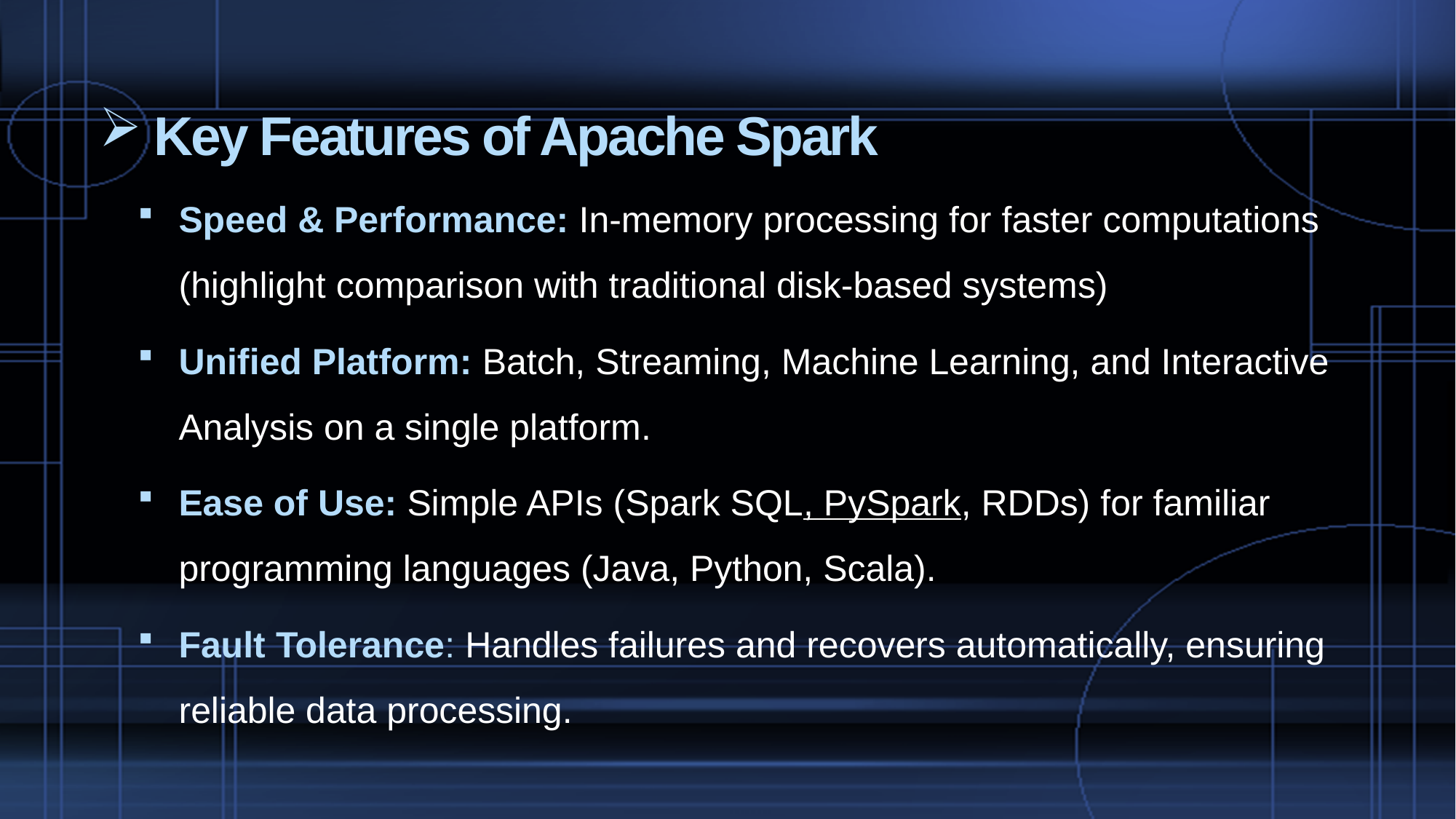

# Key Features of Apache Spark
Speed & Performance: In-memory processing for faster computations (highlight comparison with traditional disk-based systems)
Unified Platform: Batch, Streaming, Machine Learning, and Interactive Analysis on a single platform.
Ease of Use: Simple APIs (Spark SQL, PySpark, RDDs) for familiar programming languages (Java, Python, Scala).
Fault Tolerance: Handles failures and recovers automatically, ensuring reliable data processing.